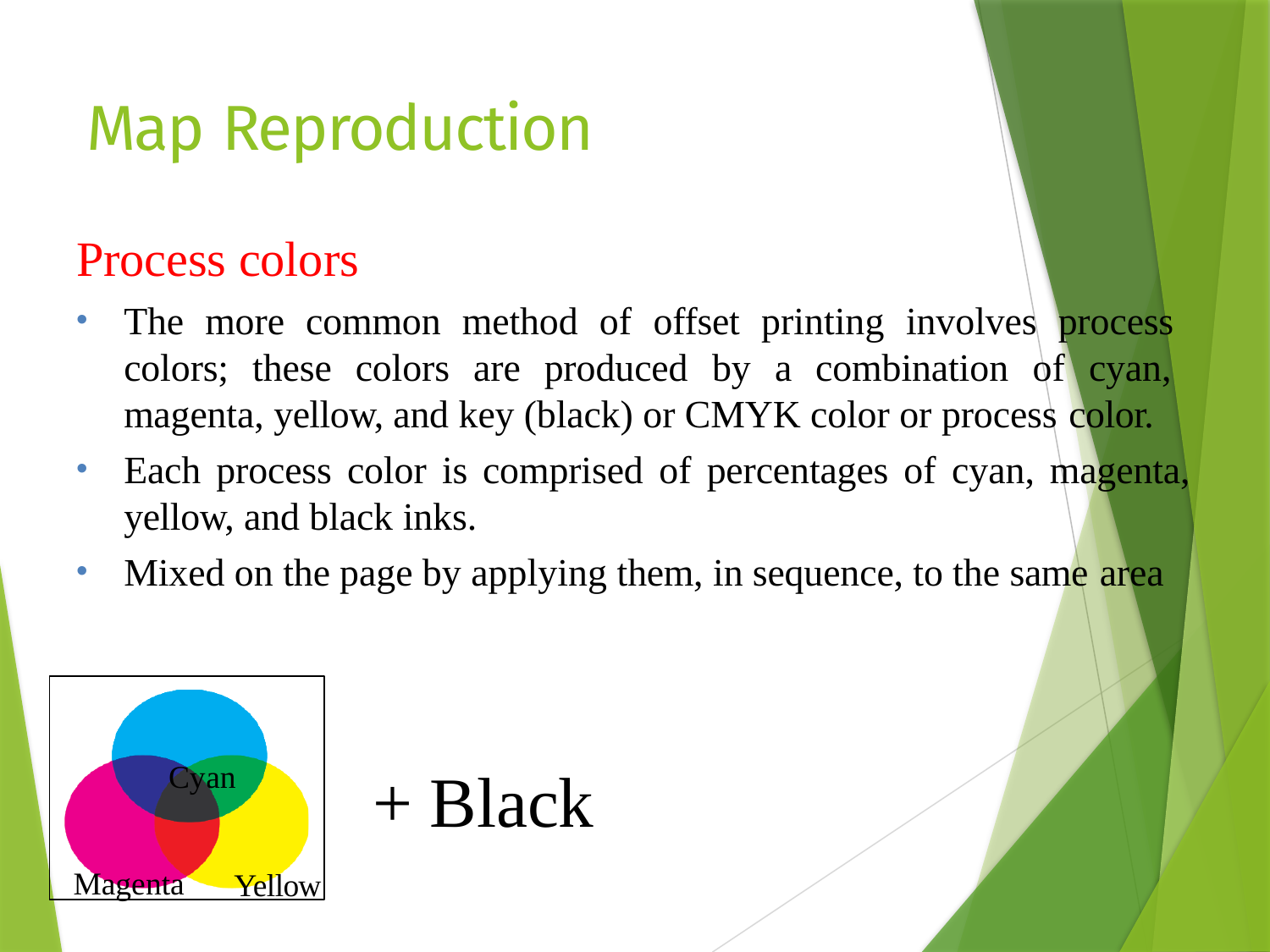

# Map Reproduction
Process colors
The more common method of offset printing involves process  colors; these colors are produced by a combination of cyan,  magenta, yellow, and key (black) or CMYK color or process color.
Each process color is comprised of percentages of cyan, magenta,
yellow, and black inks.
Mixed on the page by applying them, in sequence, to the same area

Cyan
+ Black
Magenta
Yellow